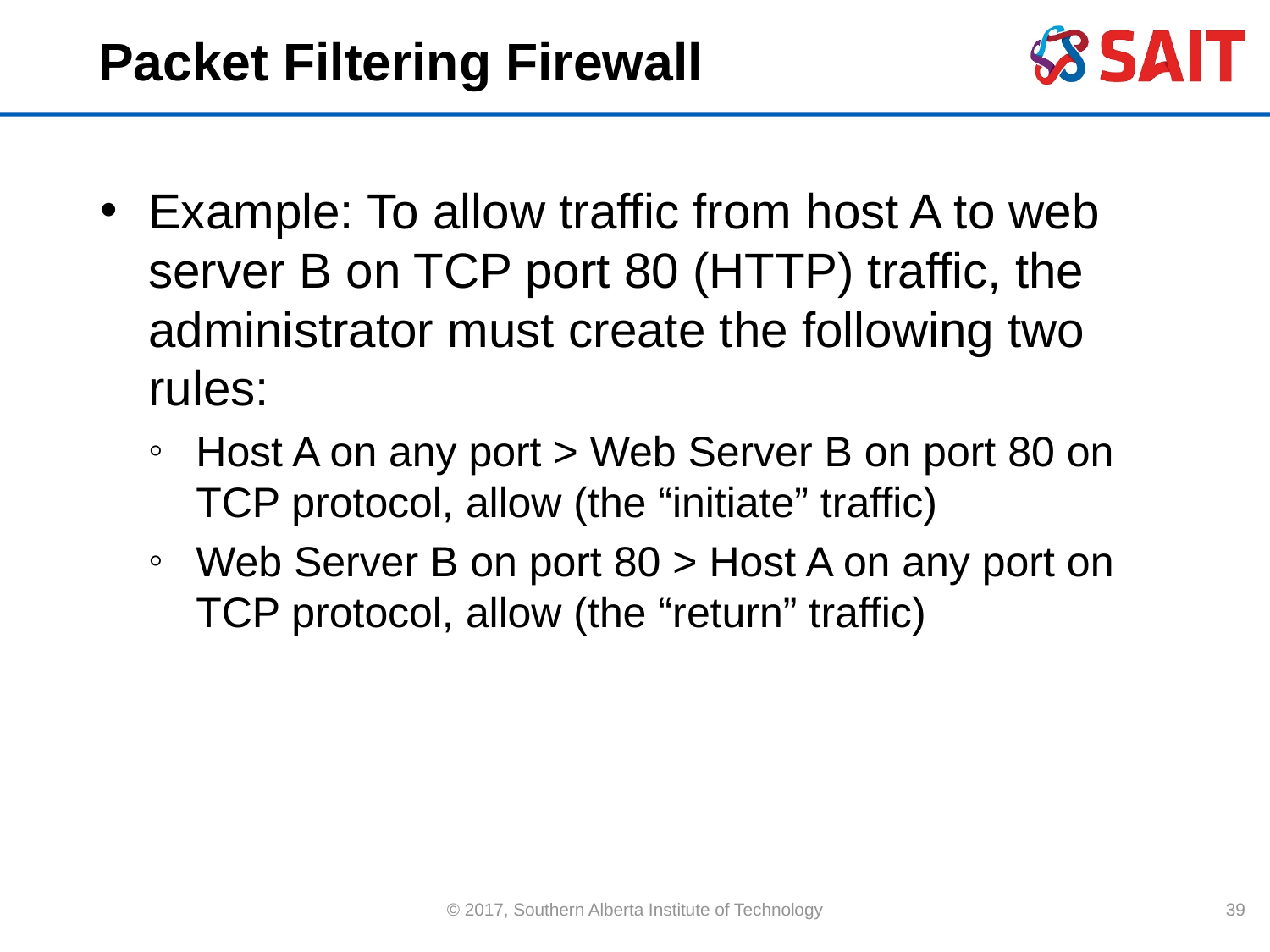

# Packet Filtering Firewall
Example: To allow traffic from host A to web server B on TCP port 80 (HTTP) traffic, the administrator must create the following two rules:
Host A on any port > Web Server B on port 80 on TCP protocol, allow (the “initiate” traffic)
Web Server B on port 80 > Host A on any port on TCP protocol, allow (the “return” traffic)